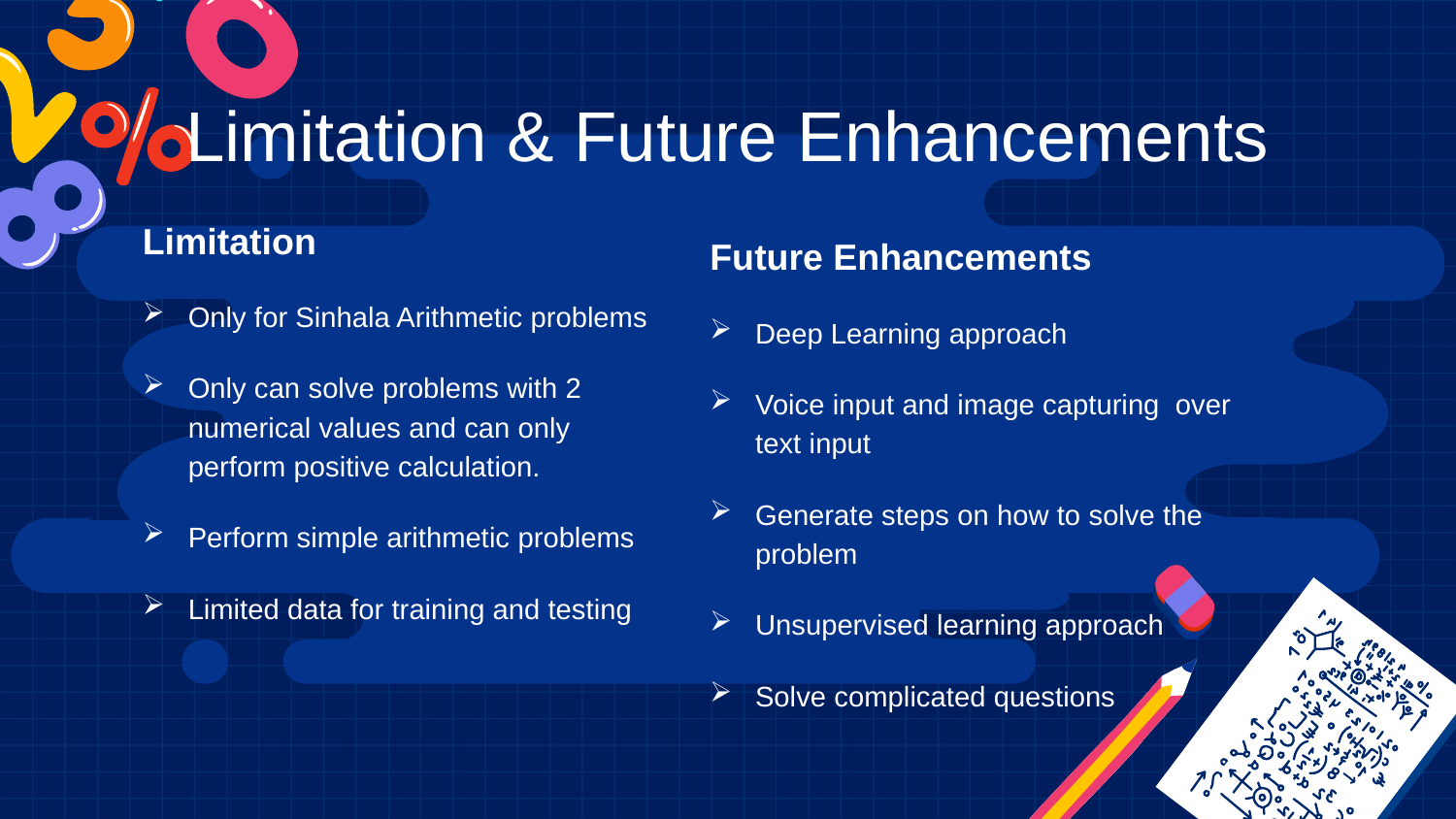

# Limitation & Future Enhancements
Limitation
Only for Sinhala Arithmetic problems
Only can solve problems with 2 numerical values and can only perform positive calculation.
Perform simple arithmetic problems
Limited data for training and testing
Future Enhancements
Deep Learning approach
Voice input and image capturing  over text input
Generate steps on how to solve the problem
Unsupervised learning approach
Solve complicated questions